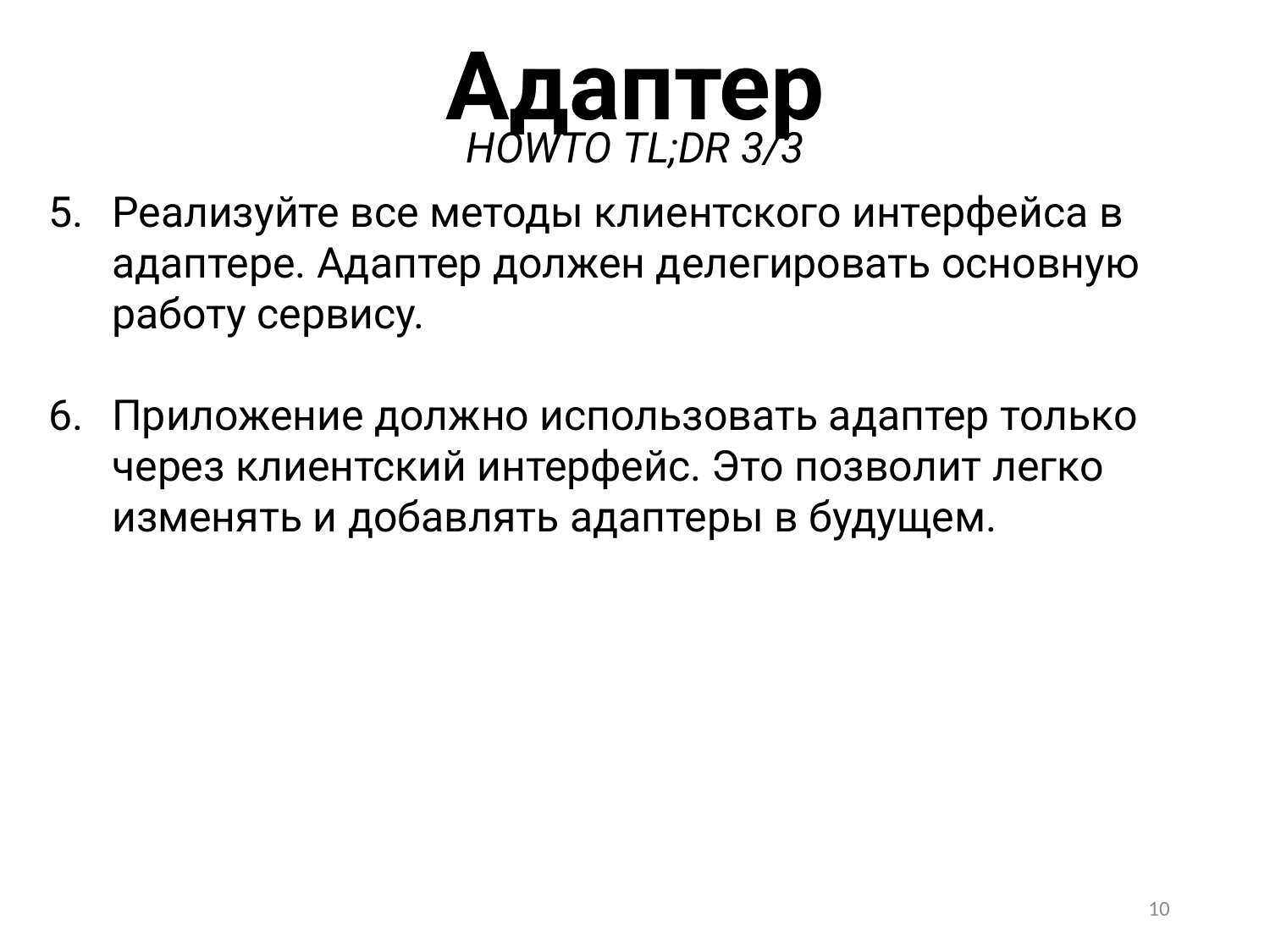

Адаптер
HOWTO TL;DR 3/3
Реализуйте все методы клиентского интерфейса в адаптере. Адаптер должен делегировать основную работу сервису.

Приложение должно использовать адаптер только через клиентский интерфейс. Это позволит легко изменять и добавлять адаптеры в будущем.
10